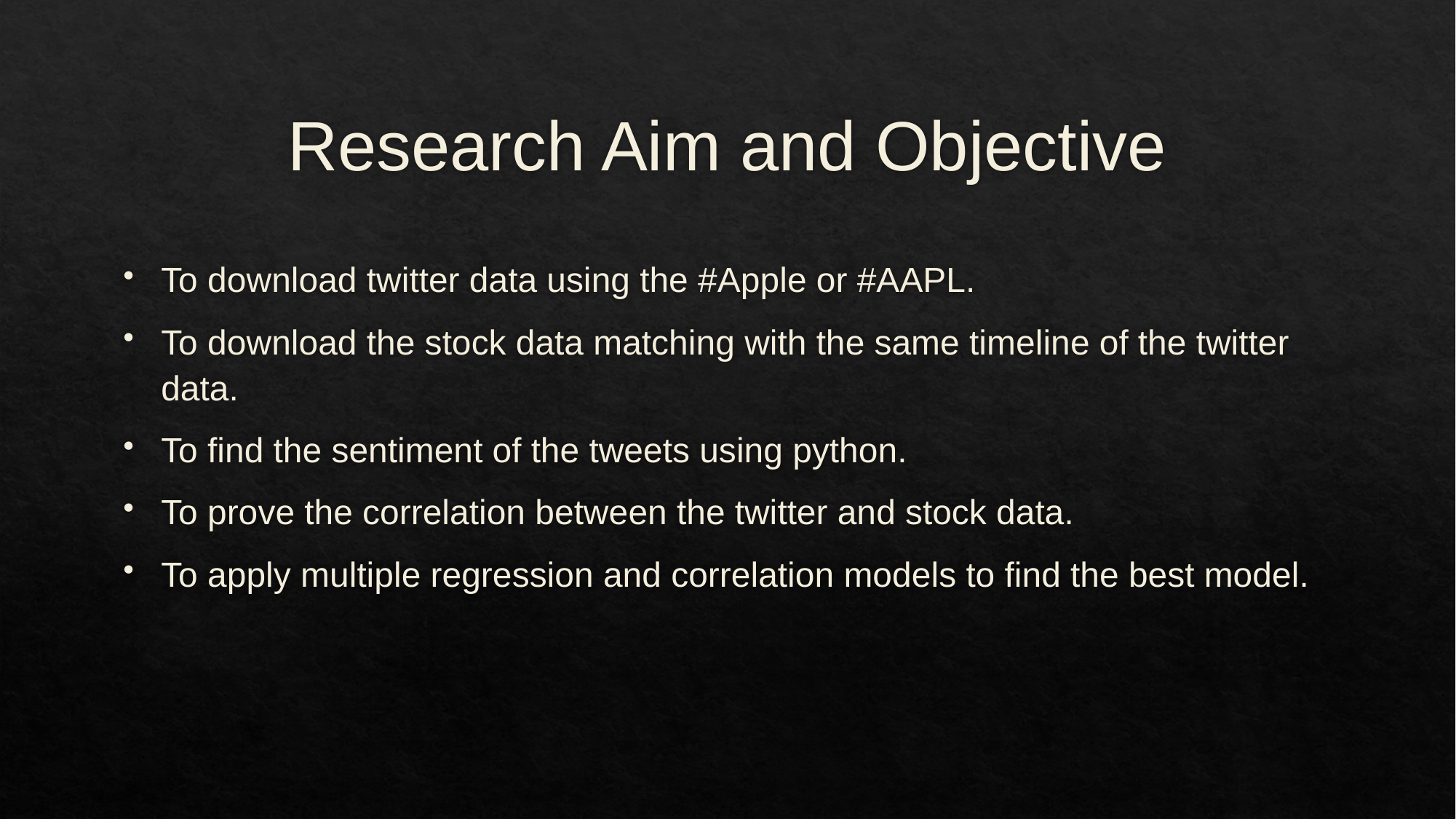

# Research Aim and Objective
To download twitter data using the #Apple or #AAPL.
To download the stock data matching with the same timeline of the twitter data.
To find the sentiment of the tweets using python.
To prove the correlation between the twitter and stock data.
To apply multiple regression and correlation models to find the best model.